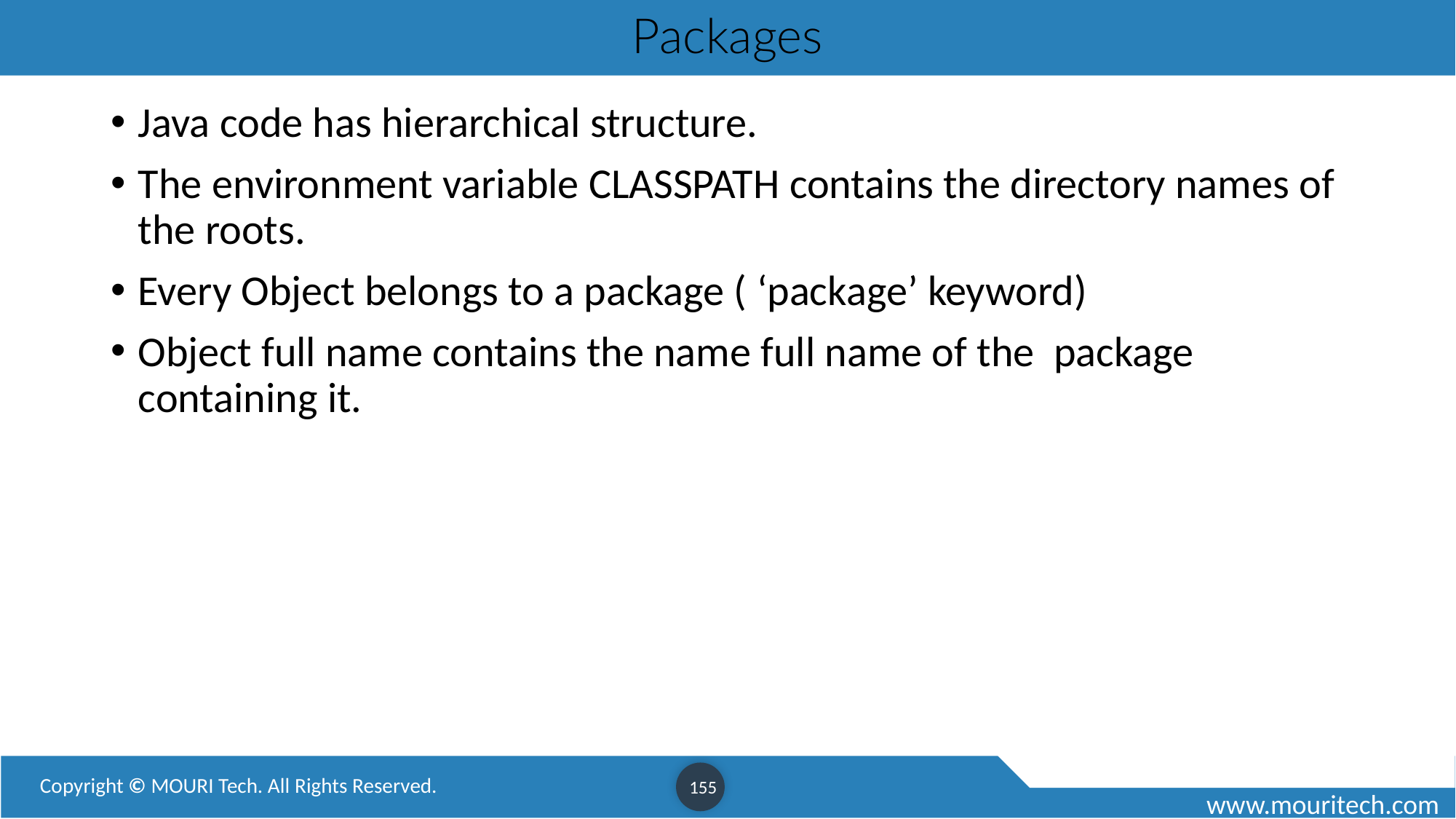

# Packages
Java code has hierarchical structure.
The environment variable CLASSPATH contains the directory names of the roots.
Every Object belongs to a package ( ‘package’ keyword)
Object full name contains the name full name of the  package containing it.
155